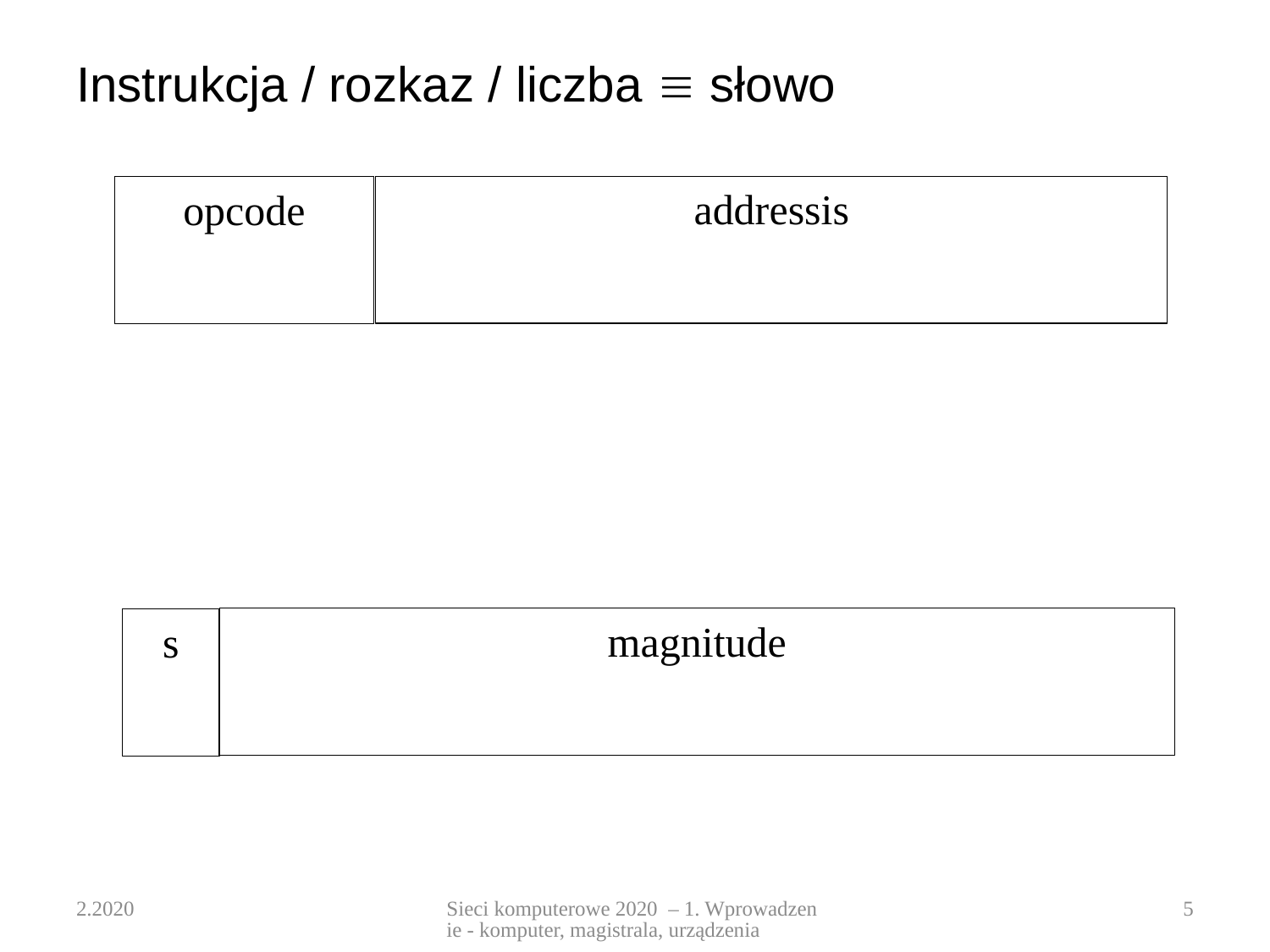

# Instrukcja / rozkaz / liczba ≡ słowo
addressis
opcode
magnitude
s
2.2020
Sieci komputerowe 2020  – 1. Wprowadzenie - komputer, magistrala, urządzenia
5